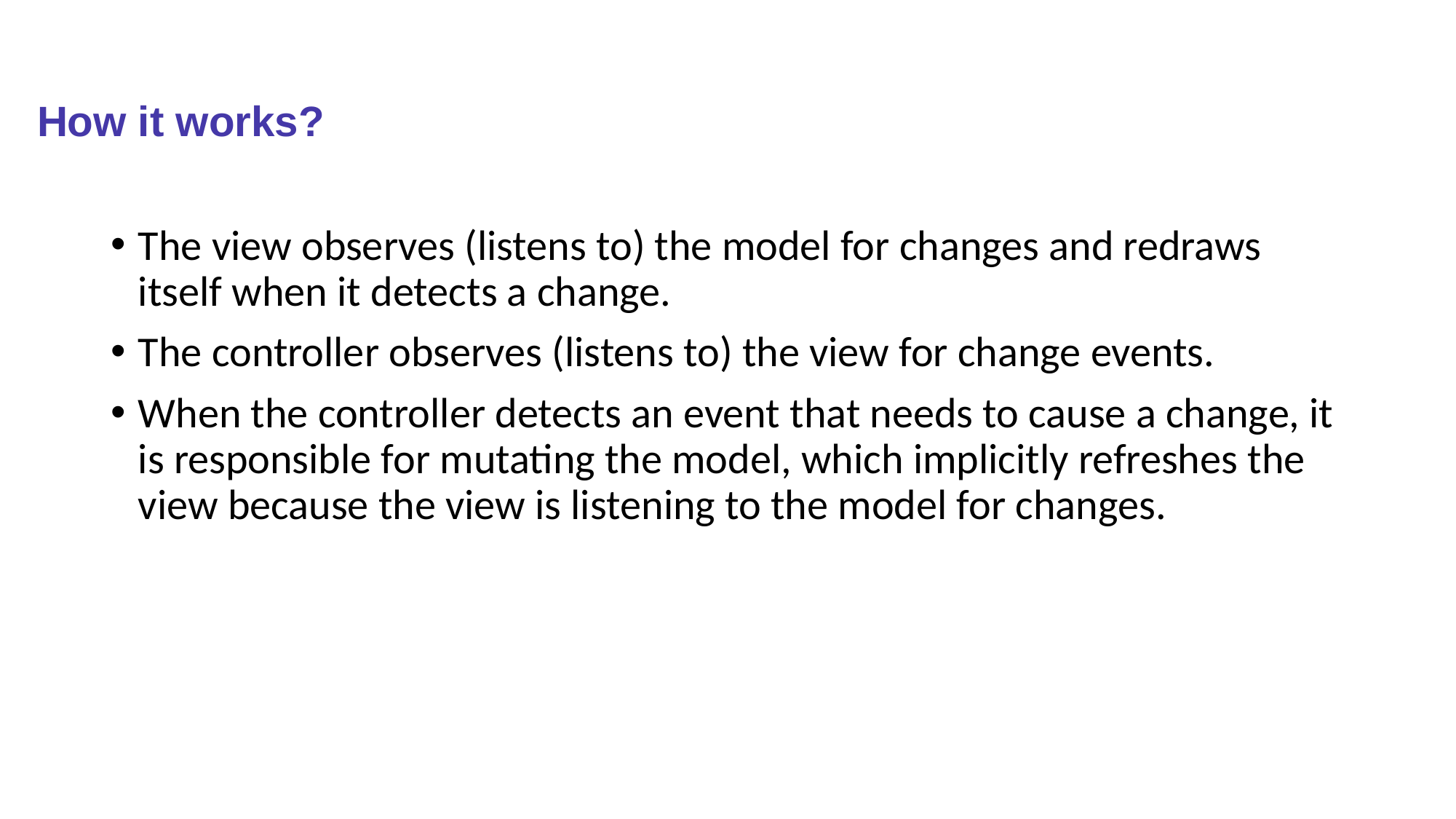

# How it works?
The view observes (listens to) the model for changes and redraws itself when it detects a change.
The controller observes (listens to) the view for change events.
When the controller detects an event that needs to cause a change, it is responsible for mutating the model, which implicitly refreshes the view because the view is listening to the model for changes.